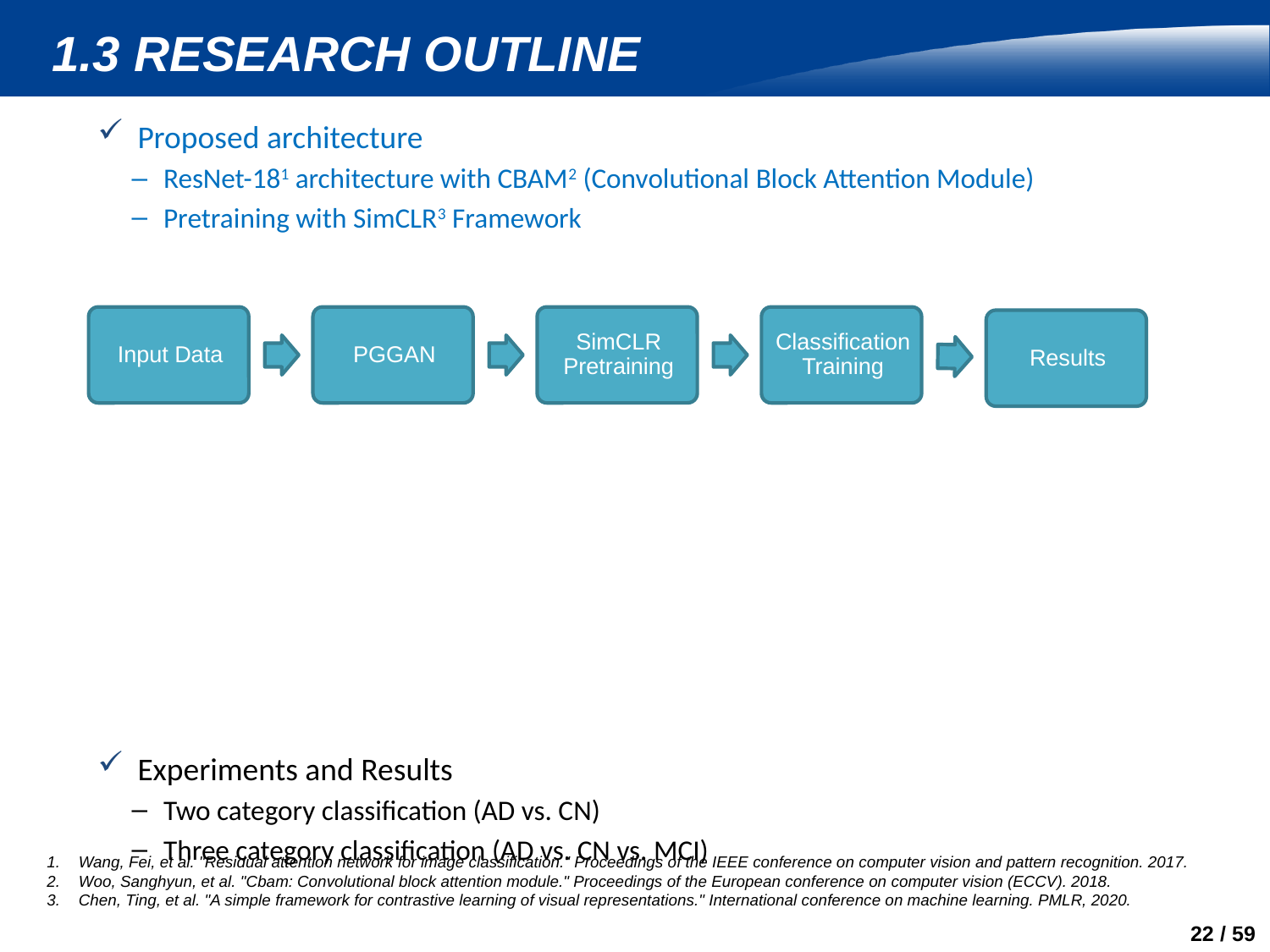

# 1.3 Research Outline
Input Data

PGGAN

SimCLR Pretraining

Classification Training

Results
Proposed architecture
ResNet-181 architecture with CBAM2 (Convolutional Block Attention Module)
Pretraining with SimCLR3 Framework

Experiments and Results
Two category classification (AD vs. CN)
Three category classification (AD vs. CN vs. MCI)

Wang, Fei, et al. "Residual attention network for image classification." Proceedings of the IEEE conference on computer vision and pattern recognition. 2017.
Woo, Sanghyun, et al. "Cbam: Convolutional block attention module." Proceedings of the European conference on computer vision (ECCV). 2018.
Chen, Ting, et al. "A simple framework for contrastive learning of visual representations." International conference on machine learning. PMLR, 2020.